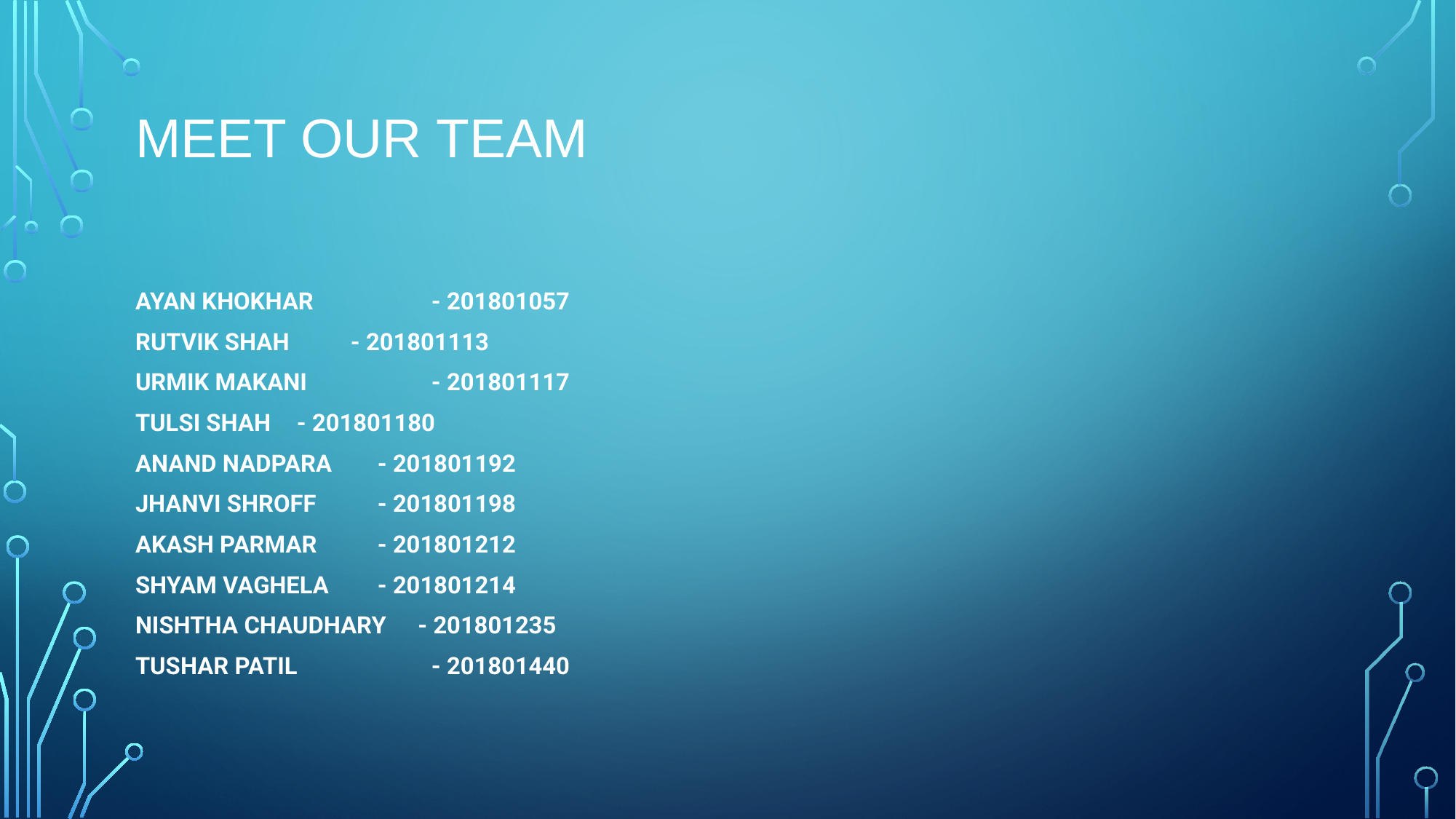

# MEET OUR TEAM
AYAN KHOKHAR 		         - 201801057
RUTVIK SHAH 		         - 201801113
URMIK MAKANI 		         - 201801117
TULSI SHAH 				- 201801180
ANAND NADPARA 		- 201801192
JHANVI SHROFF 			- 201801198
AKASH PARMAR 			- 201801212
SHYAM VAGHELA 			- 201801214
NISHTHA CHAUDHARY 	- 201801235
TUSHAR PATIL 		         - 201801440